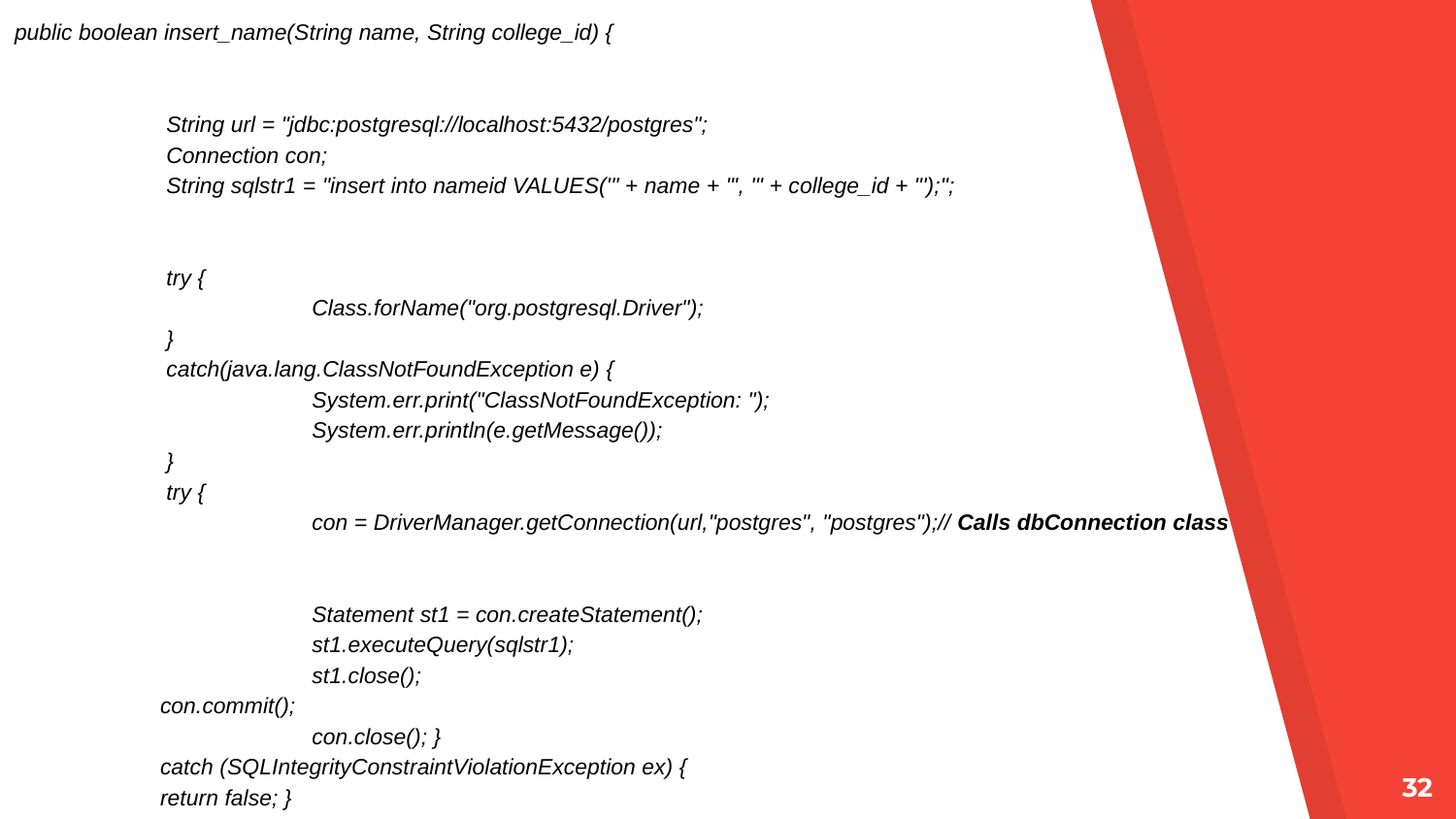

public boolean insert_name(String name, String college_id) {

   	 String url = "jdbc:postgresql://localhost:5432/postgres";
   	 Connection con;
   	 String sqlstr1 = "insert into nameid VALUES('" + name + "', '" + college_id + "');";

   	 try {
   		 Class.forName("org.postgresql.Driver");
   	 }
   	 catch(java.lang.ClassNotFoundException e) {
   		 System.err.print("ClassNotFoundException: ");
   		 System.err.println(e.getMessage());
   	 }
	 try {
   		 con = DriverManager.getConnection(url,"postgres", "postgres");// Calls dbConnection class

   		 Statement st1 = con.createStatement();
   		 st1.executeQuery(sqlstr1);
   		 st1.close();
                    	con.commit();
   		 con.close(); }
            	catch (SQLIntegrityConstraintViolationException ex) {
                	return false; }

32